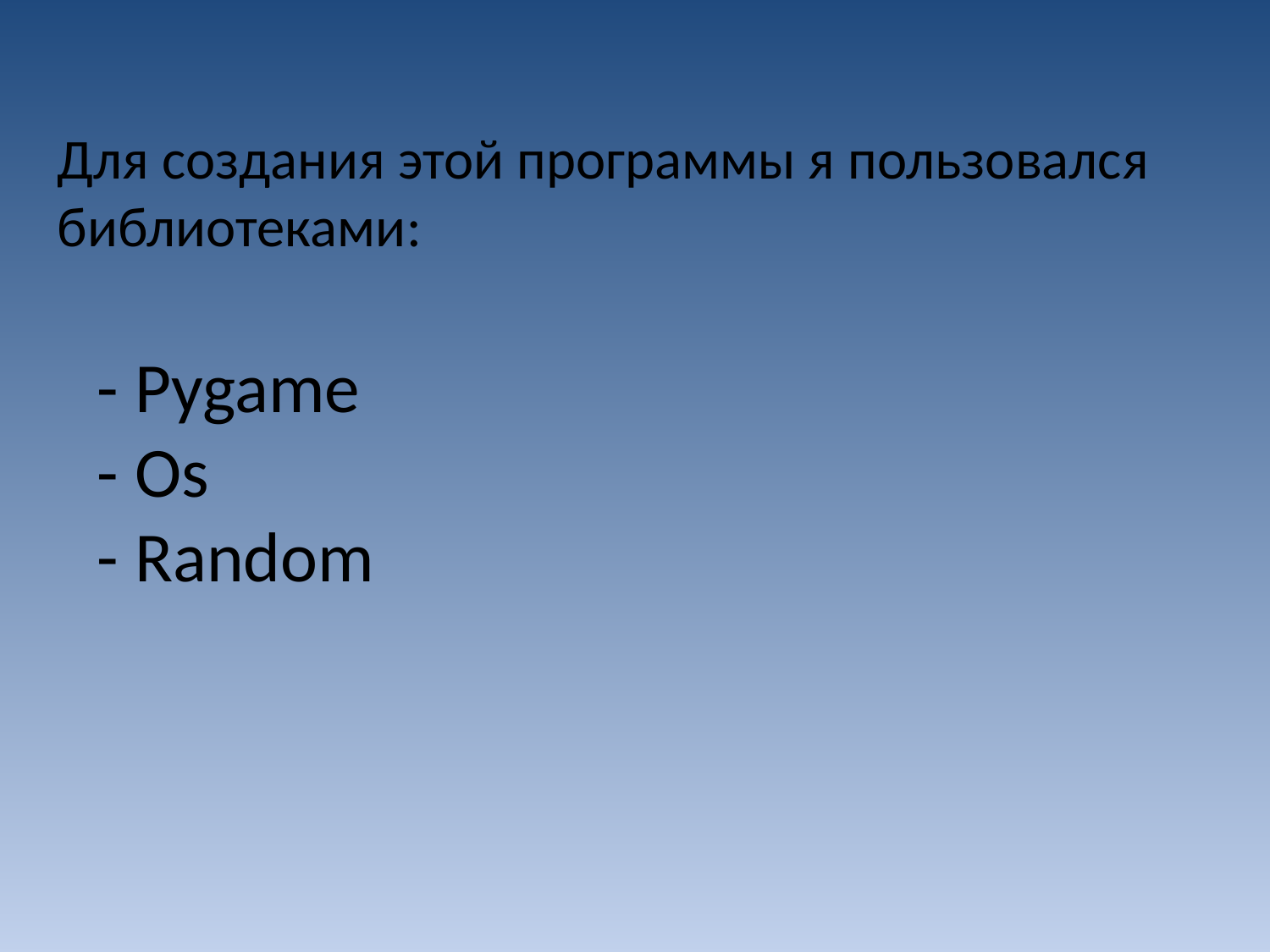

Для создания этой программы я пользовался библиотеками:
- Pygame
- Os
- Random